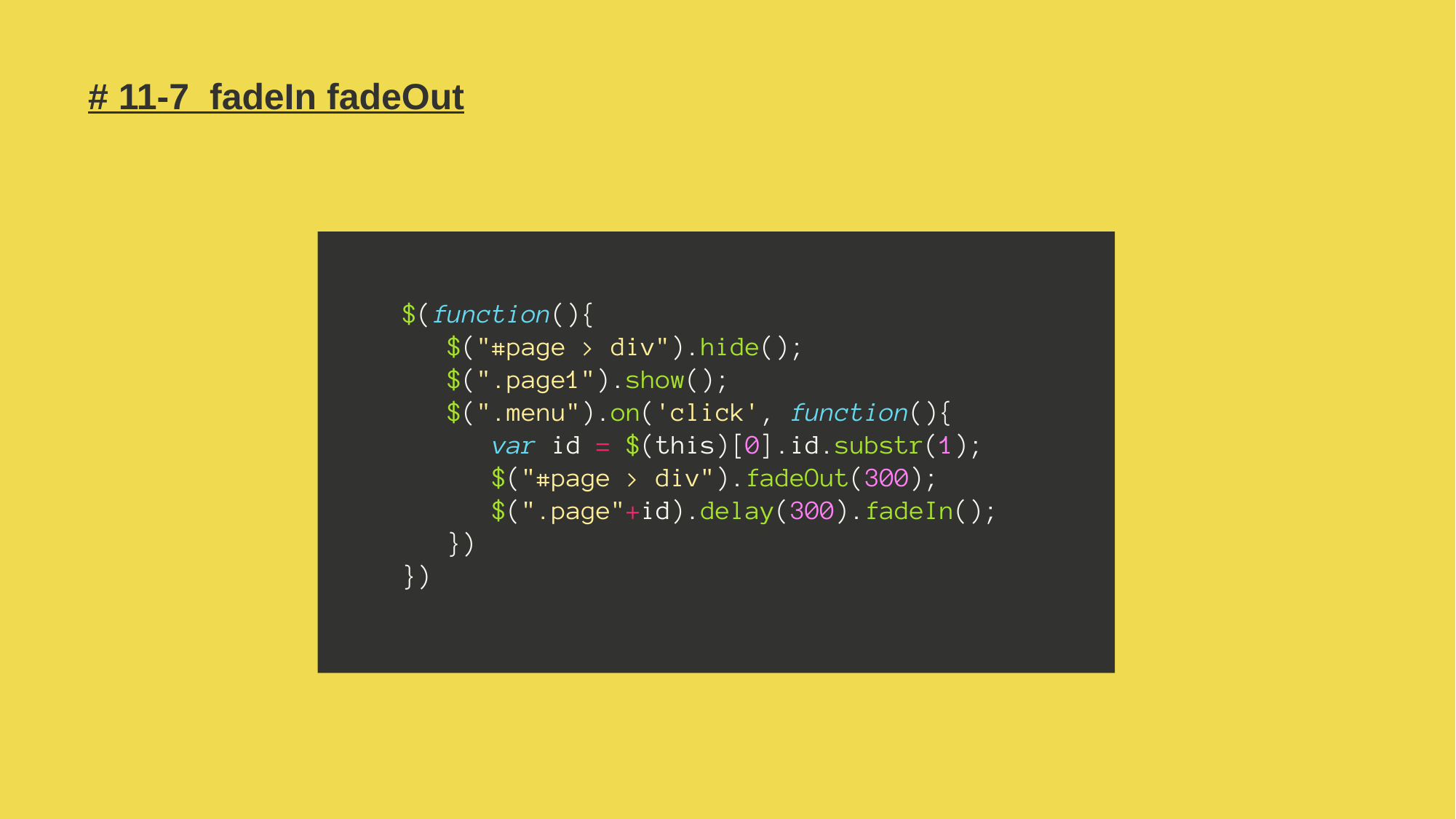

# # 11-7  fadeIn fadeOut

$(function(){
   $("#page > div").hide();
   $(".page1").show();
   $(".menu").on('click', function(){
      var id = $(this)[0].id.substr(1);
      $("#page > div").fadeOut(300);
      $(".page"+id).delay(300).fadeIn();
   })
})